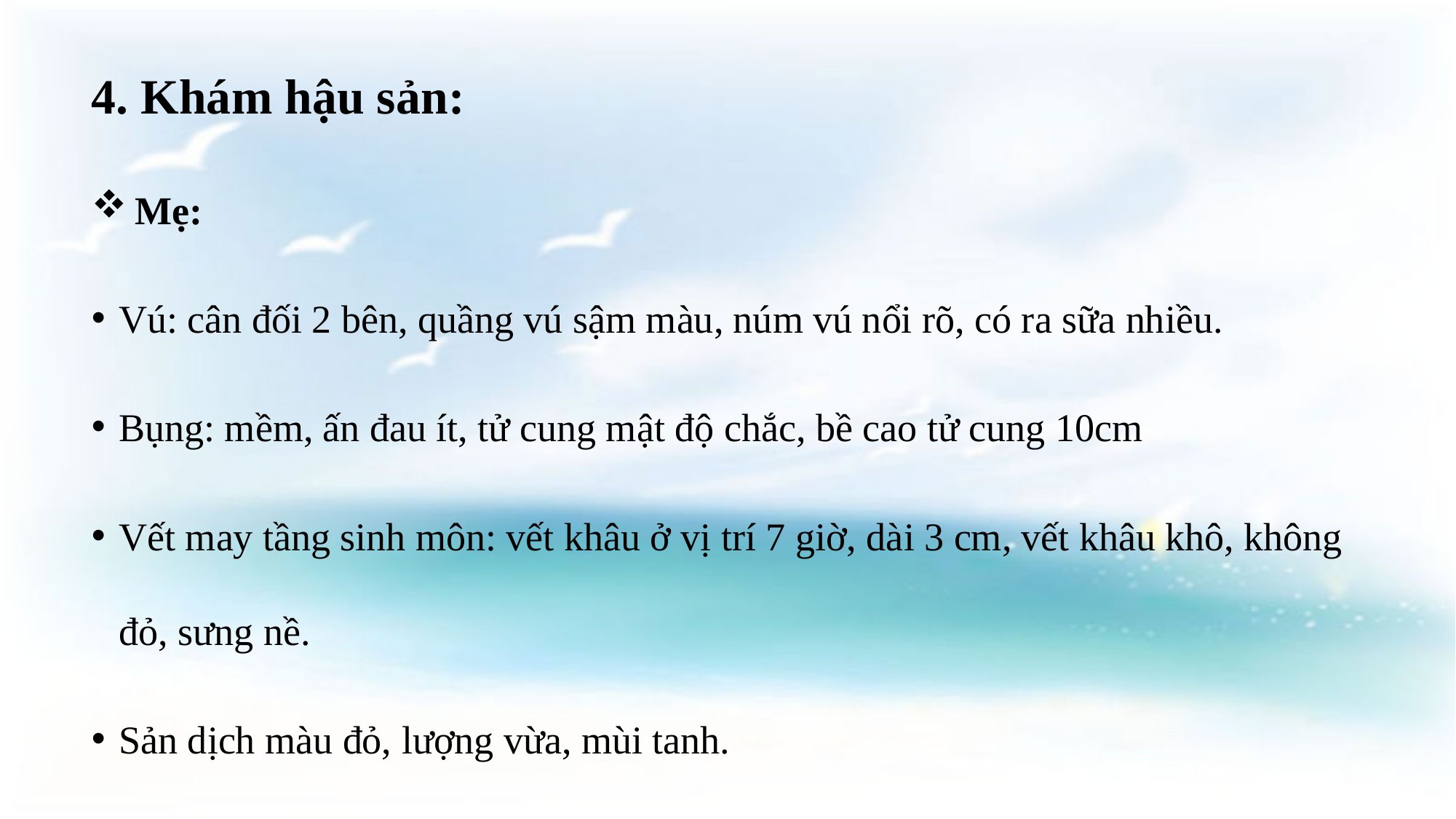

4. Khám hậu sản:
 Mẹ:
Vú: cân đối 2 bên, quầng vú sậm màu, núm vú nổi rõ, có ra sữa nhiều.
Bụng: mềm, ấn đau ít, tử cung mật độ chắc, bề cao tử cung 10cm
Vết may tầng sinh môn: vết khâu ở vị trí 7 giờ, dài 3 cm, vết khâu khô, không đỏ, sưng nề.
Sản dịch màu đỏ, lượng vừa, mùi tanh.